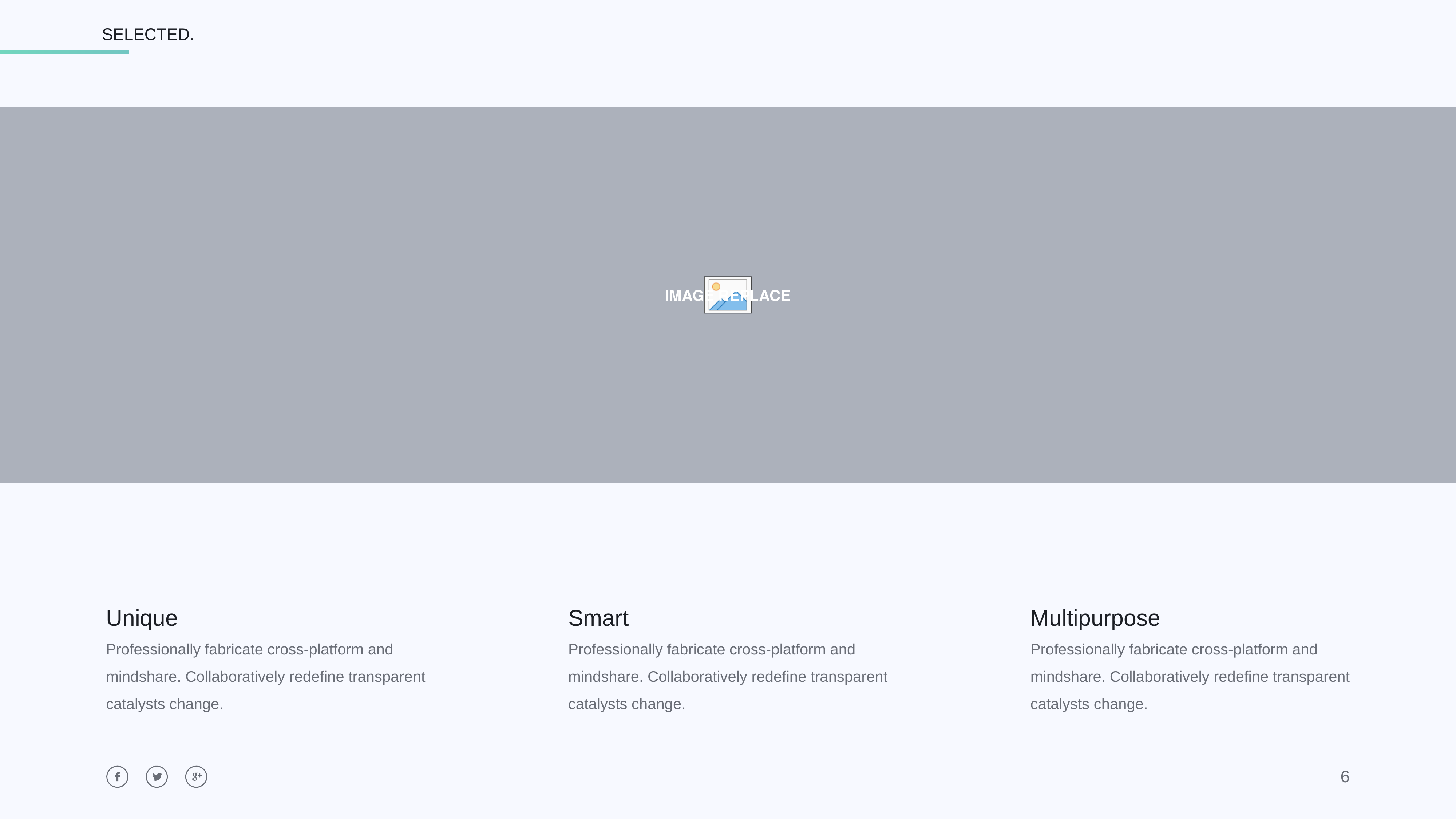

Unique
Professionally fabricate cross-platform and
mindshare. Collaboratively redefine transparent
catalysts change.
Smart
Professionally fabricate cross-platform and
mindshare. Collaboratively redefine transparent
catalysts change.
Multipurpose
Professionally fabricate cross-platform and
mindshare. Collaboratively redefine transparent
catalysts change.